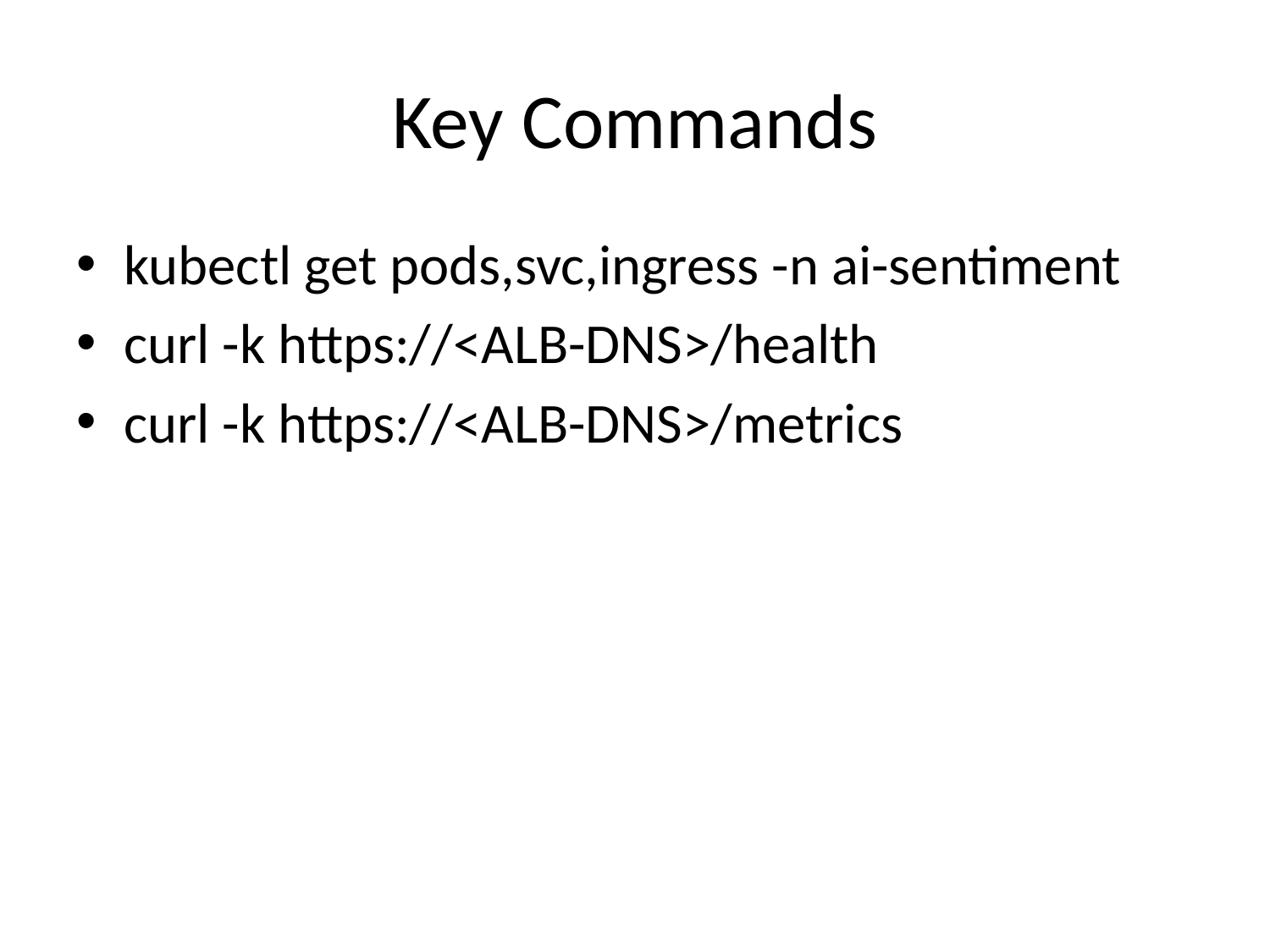

# Key Commands
kubectl get pods,svc,ingress -n ai-sentiment
curl -k https://<ALB-DNS>/health
curl -k https://<ALB-DNS>/metrics